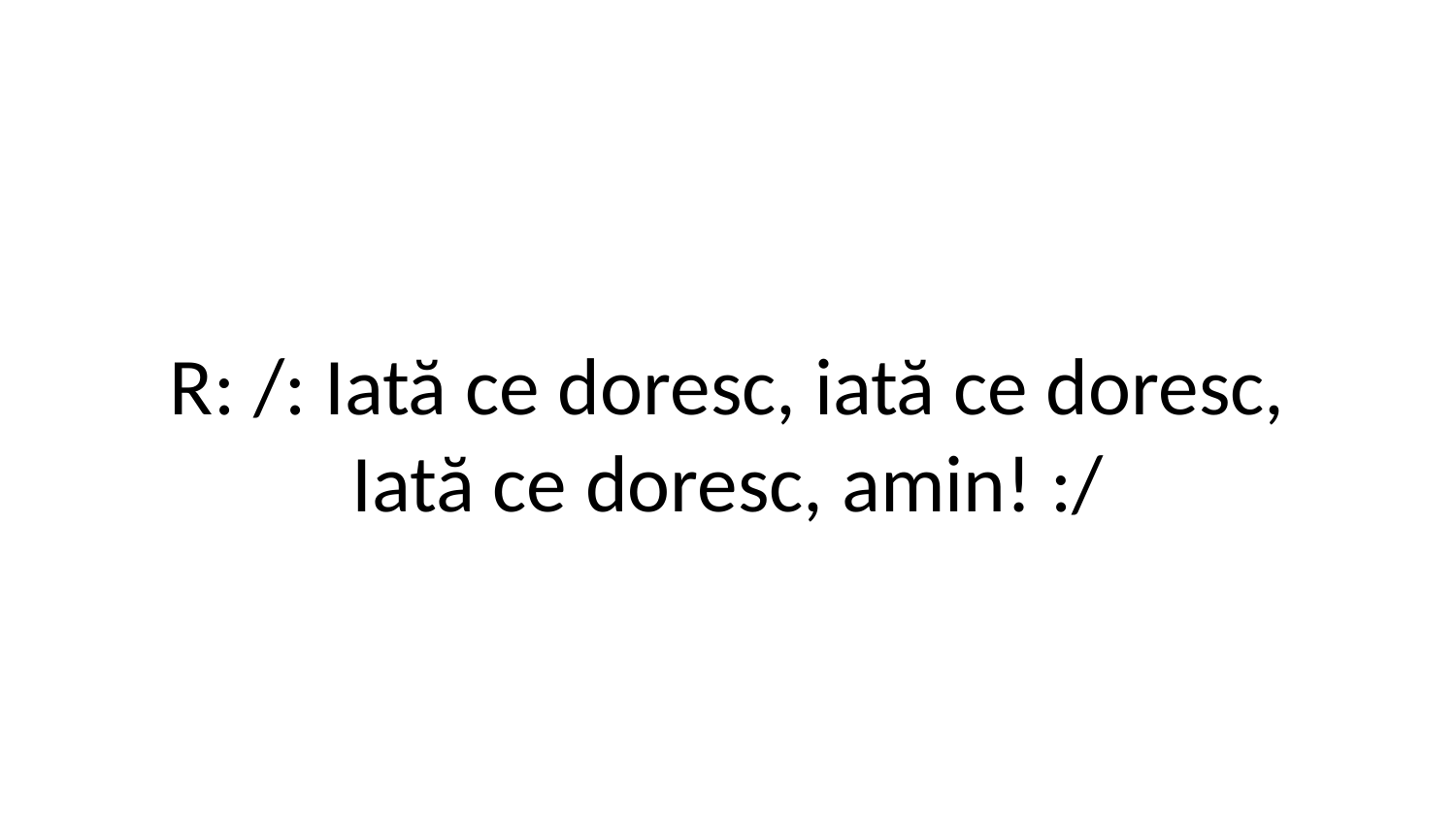

R: /: Iată ce doresc, iată ce doresc,
Iată ce doresc, amin! :/